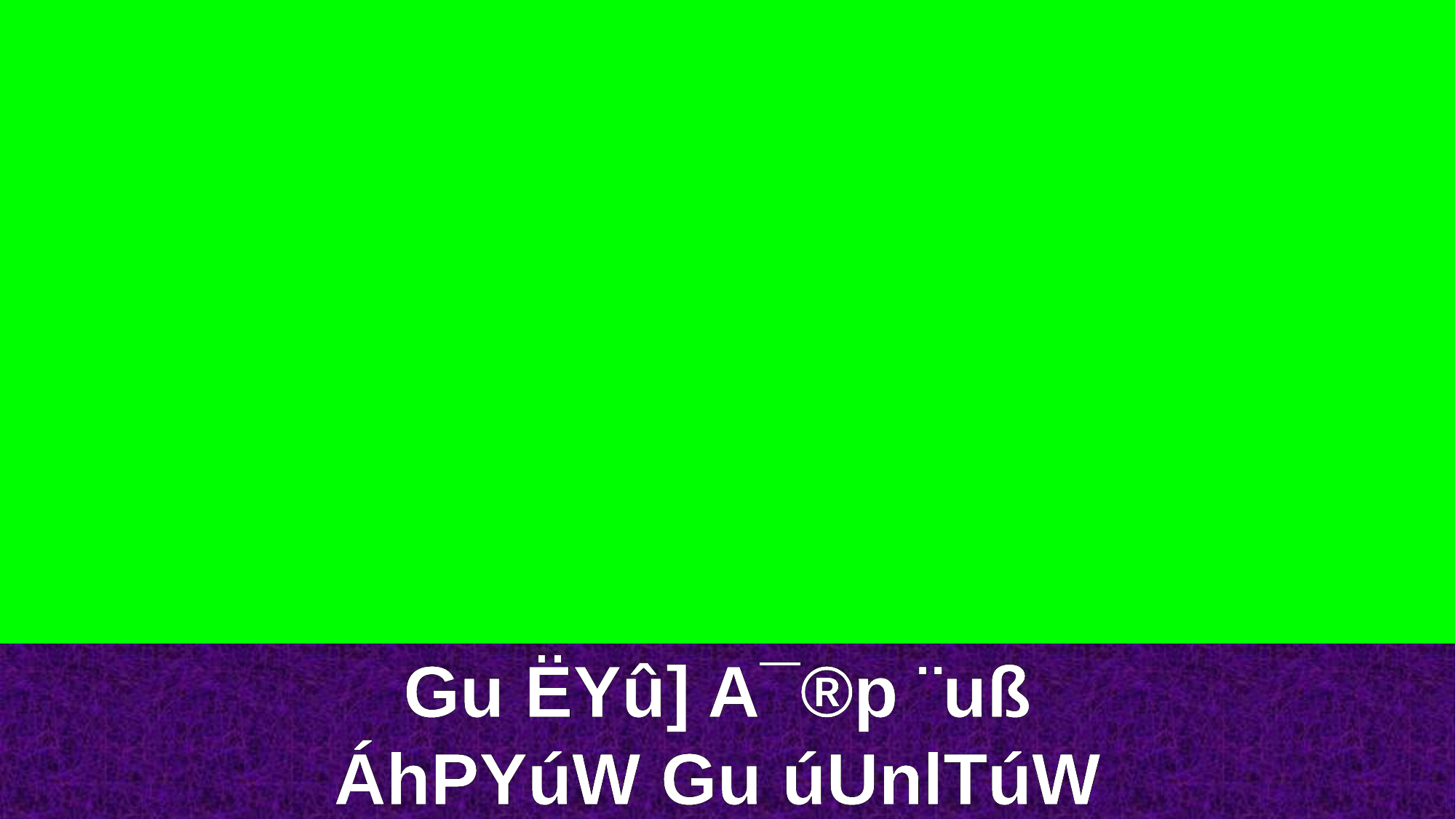

Gu ËYû] A¯®p ¨uß
ÁhPYúW Gu úUnlTúW